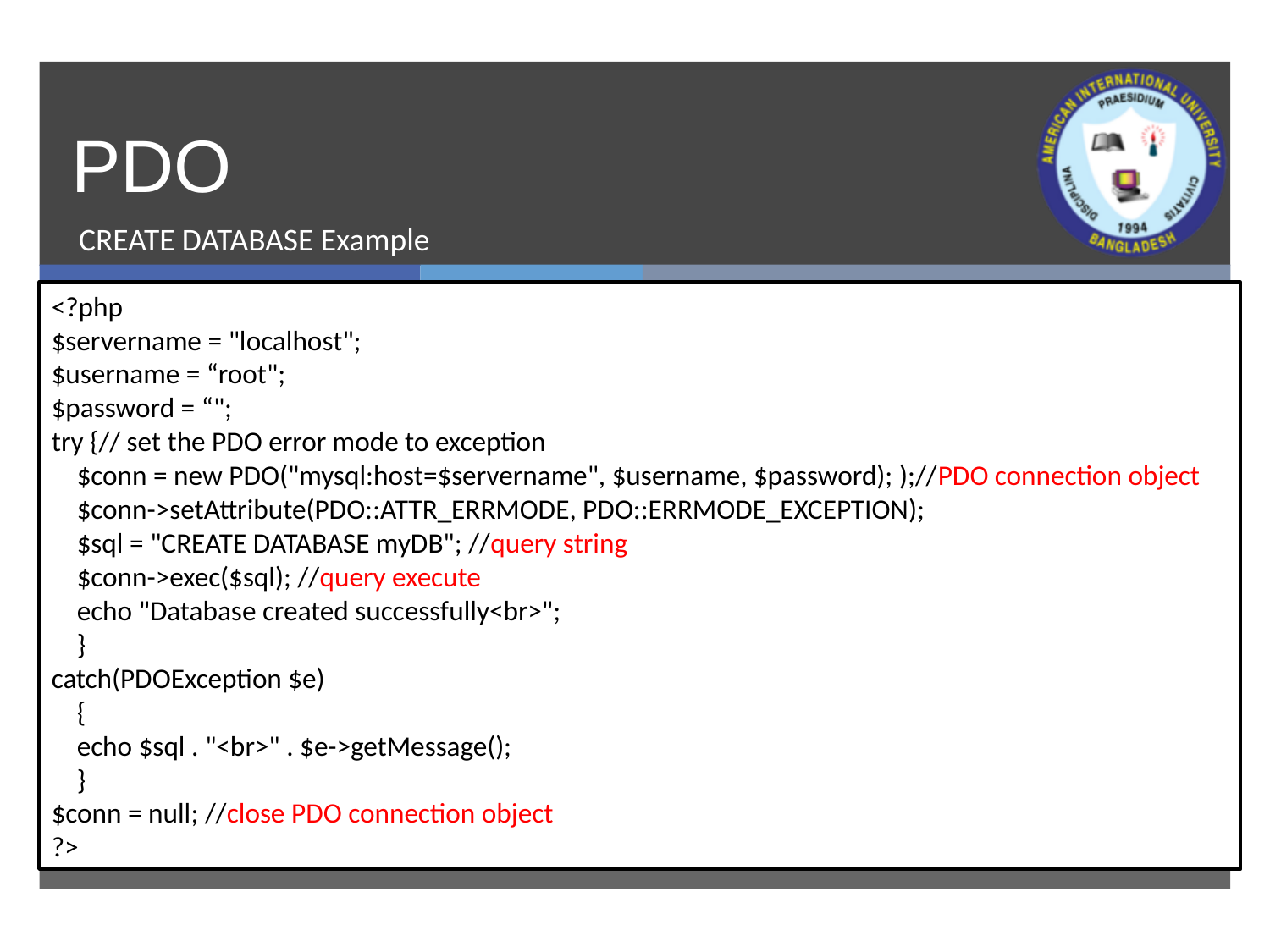

# PDO
CREATE DATABASE Example
<?php
$servername = "localhost";
$username = “root";
$password = “";
try {// set the PDO error mode to exception
    $conn = new PDO("mysql:host=$servername", $username, $password); );//PDO connection object
    $conn->setAttribute(PDO::ATTR_ERRMODE, PDO::ERRMODE_EXCEPTION);
    $sql = "CREATE DATABASE myDB"; //query string
    $conn->exec($sql); //query execute
    echo "Database created successfully<br>";
    }
catch(PDOException $e)
    {
    echo $sql . "<br>" . $e->getMessage();
    }
$conn = null; //close PDO connection object
?>